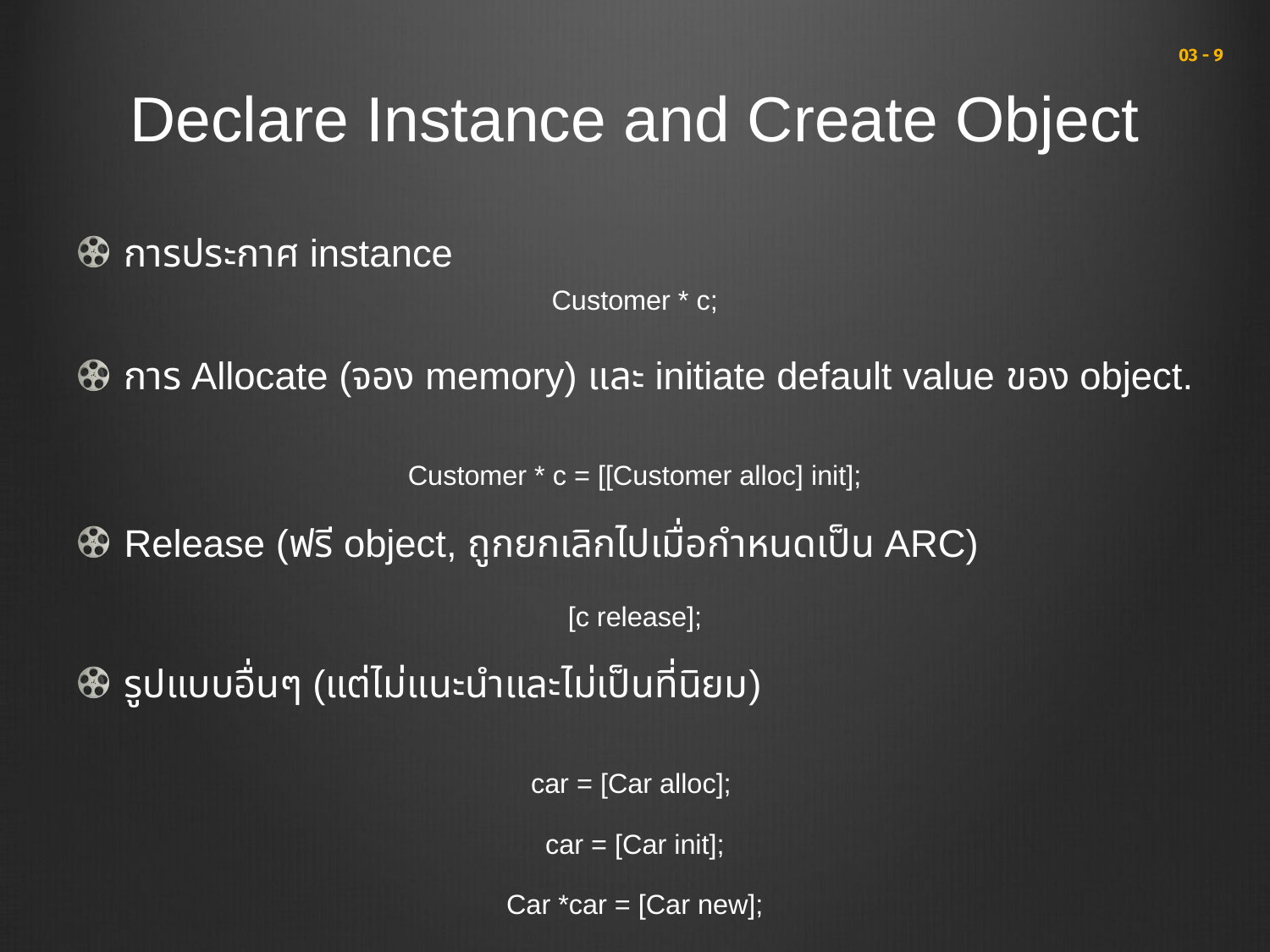

# Declare Instance and Create Object
 03 - 9
การประกาศ instance
Customer * c;
การ Allocate (จอง memory) และ initiate default value ของ object.
Customer * c = [[Customer alloc] init];
Release (ฟรี object, ถูกยกเลิกไปเมื่อกำหนดเป็น ARC)
[c release];
รูปแบบอื่นๆ (แต่ไม่แนะนำและไม่เป็นที่นิยม)
car = [Car alloc];
car = [Car init];
Car *car = [Car new];